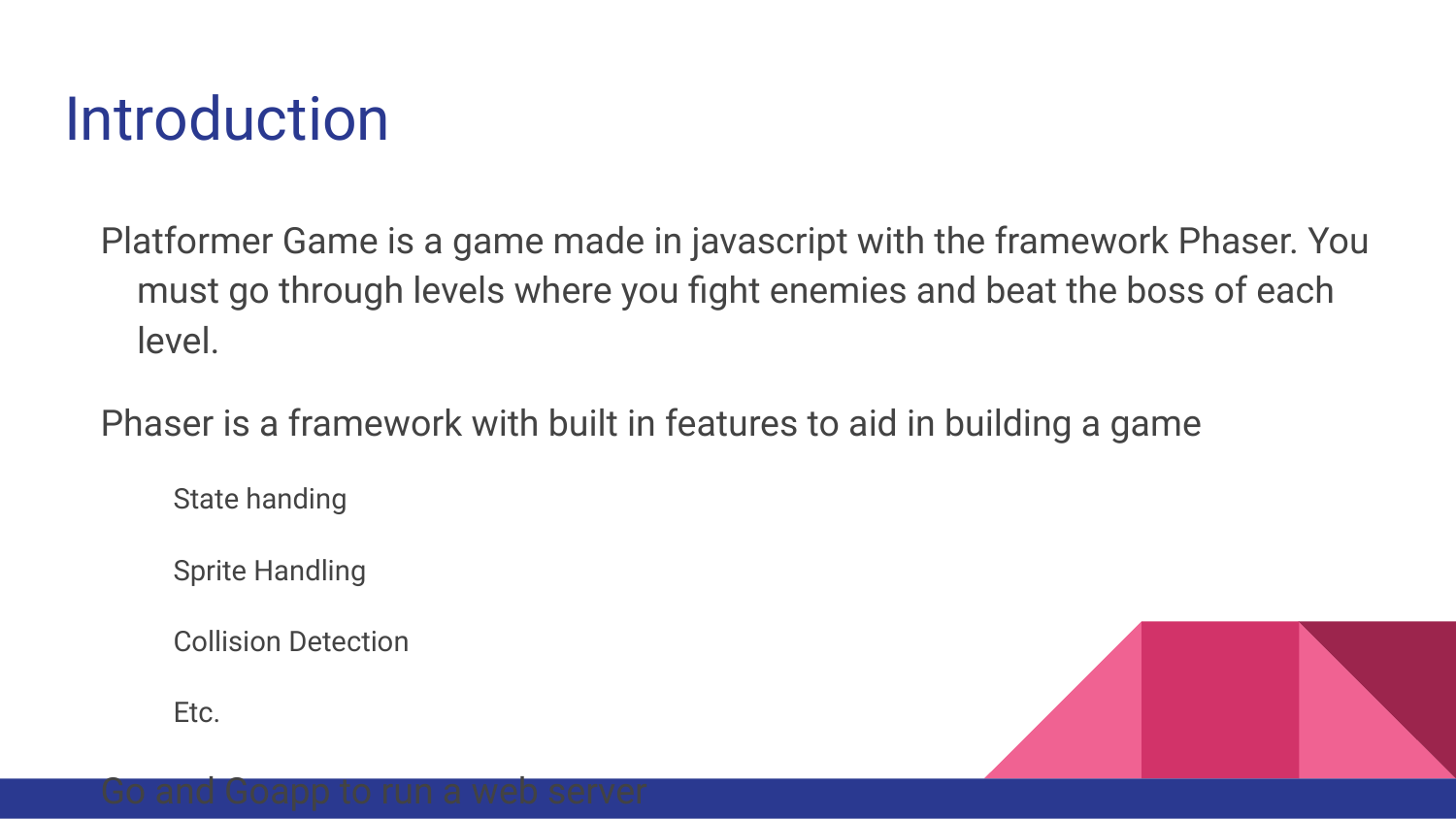

# Introduction
Platformer Game is a game made in javascript with the framework Phaser. You must go through levels where you fight enemies and beat the boss of each level.
Phaser is a framework with built in features to aid in building a game
State handing
Sprite Handling
Collision Detection
Etc.
Go and Goapp to run a web server
Sublime as an editor
Mocha and Chai for testing
TexturePacker for creating spritesheets